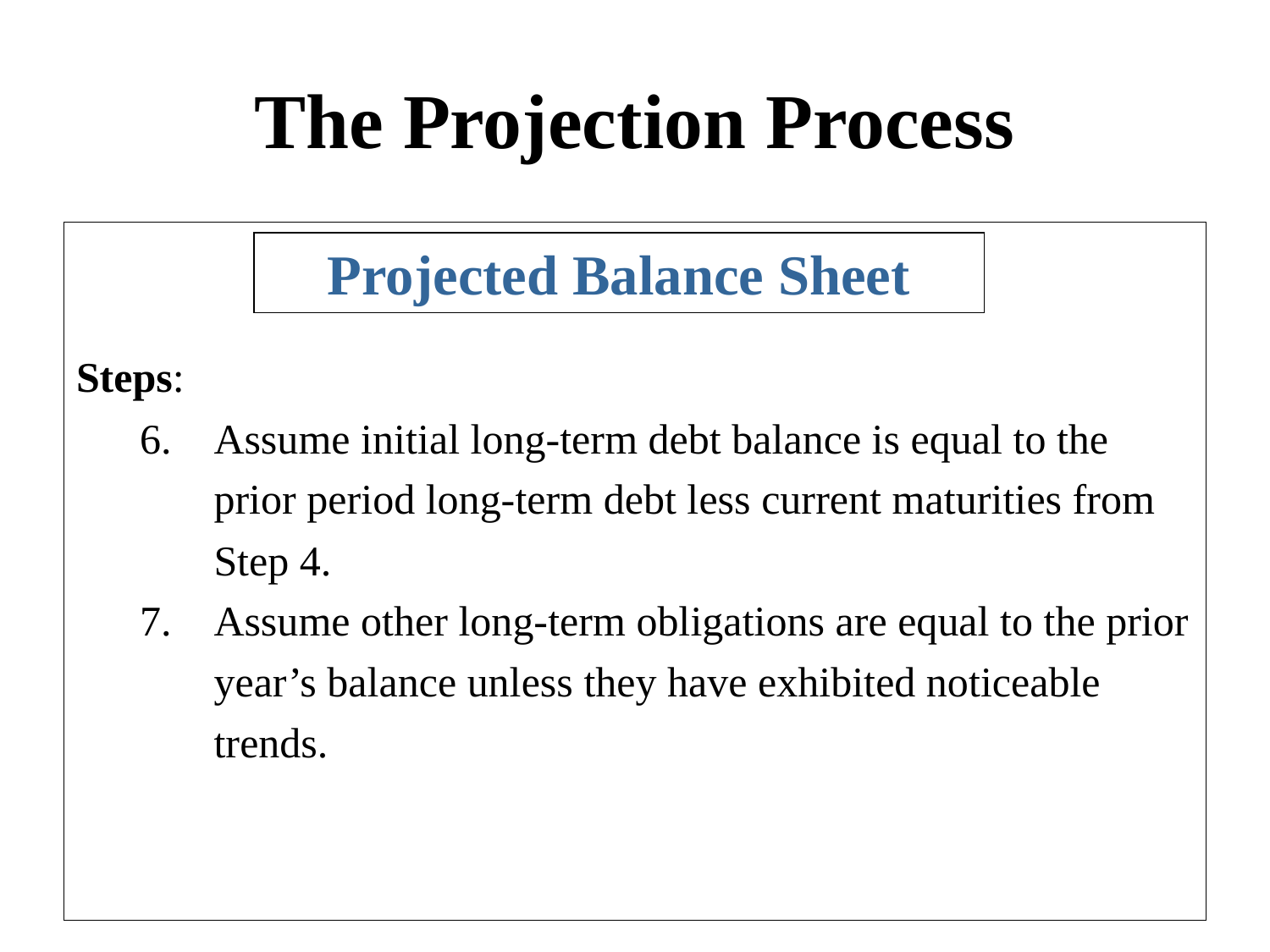

# The Projection Process

Steps:
Assume initial long-term debt balance is equal to the prior period long-term debt less current maturities from Step 4.
Assume other long-term obligations are equal to the prior year’s balance unless they have exhibited noticeable trends.
Projected Balance Sheet